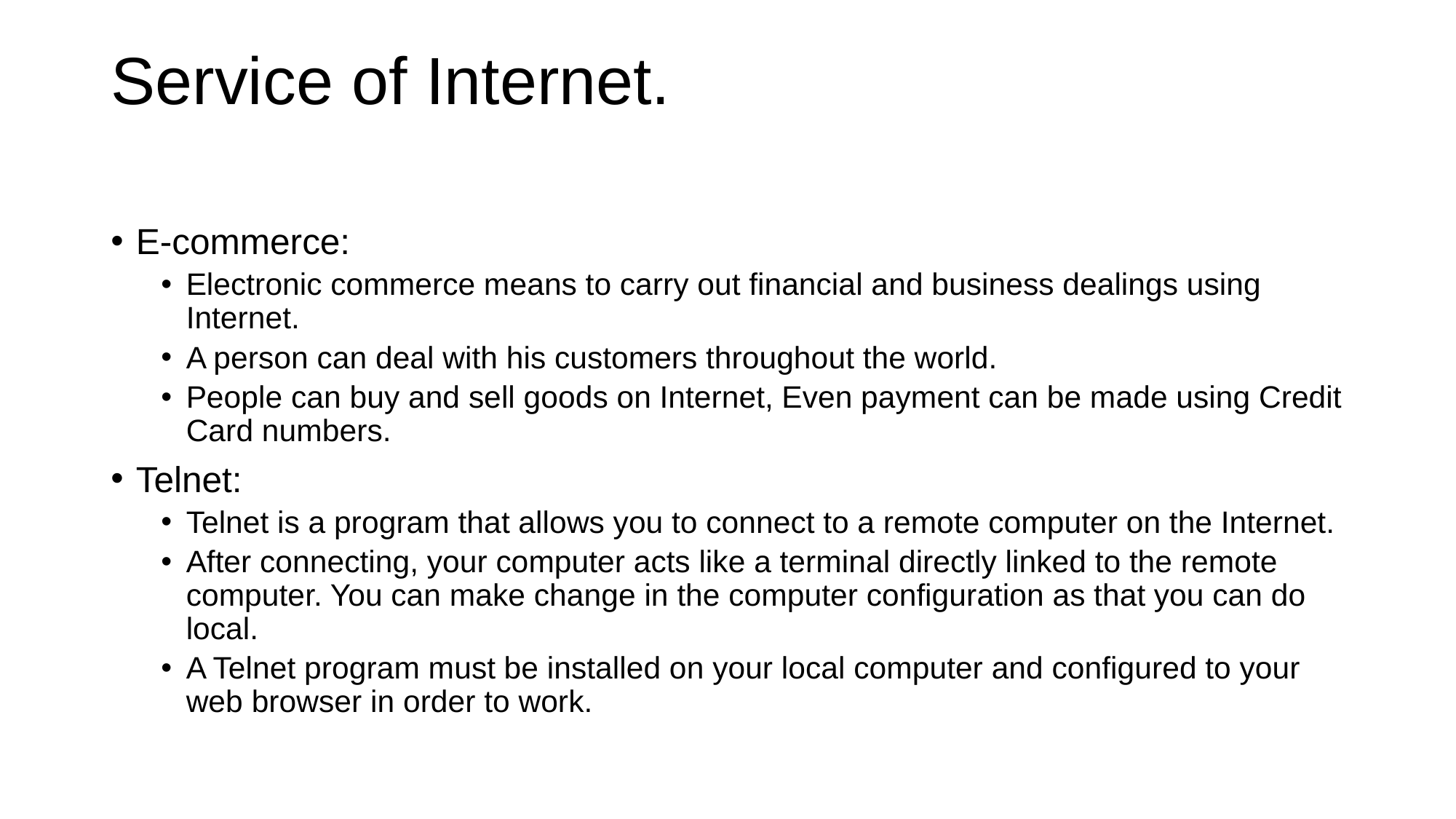

# Service of Internet.
E-commerce:
Electronic commerce means to carry out financial and business dealings using Internet.
A person can deal with his customers throughout the world.
People can buy and sell goods on Internet, Even payment can be made using Credit Card numbers.
Telnet:
Telnet is a program that allows you to connect to a remote computer on the Internet.
After connecting, your computer acts like a terminal directly linked to the remote computer. You can make change in the computer configuration as that you can do local.
A Telnet program must be installed on your local computer and configured to your web browser in order to work.